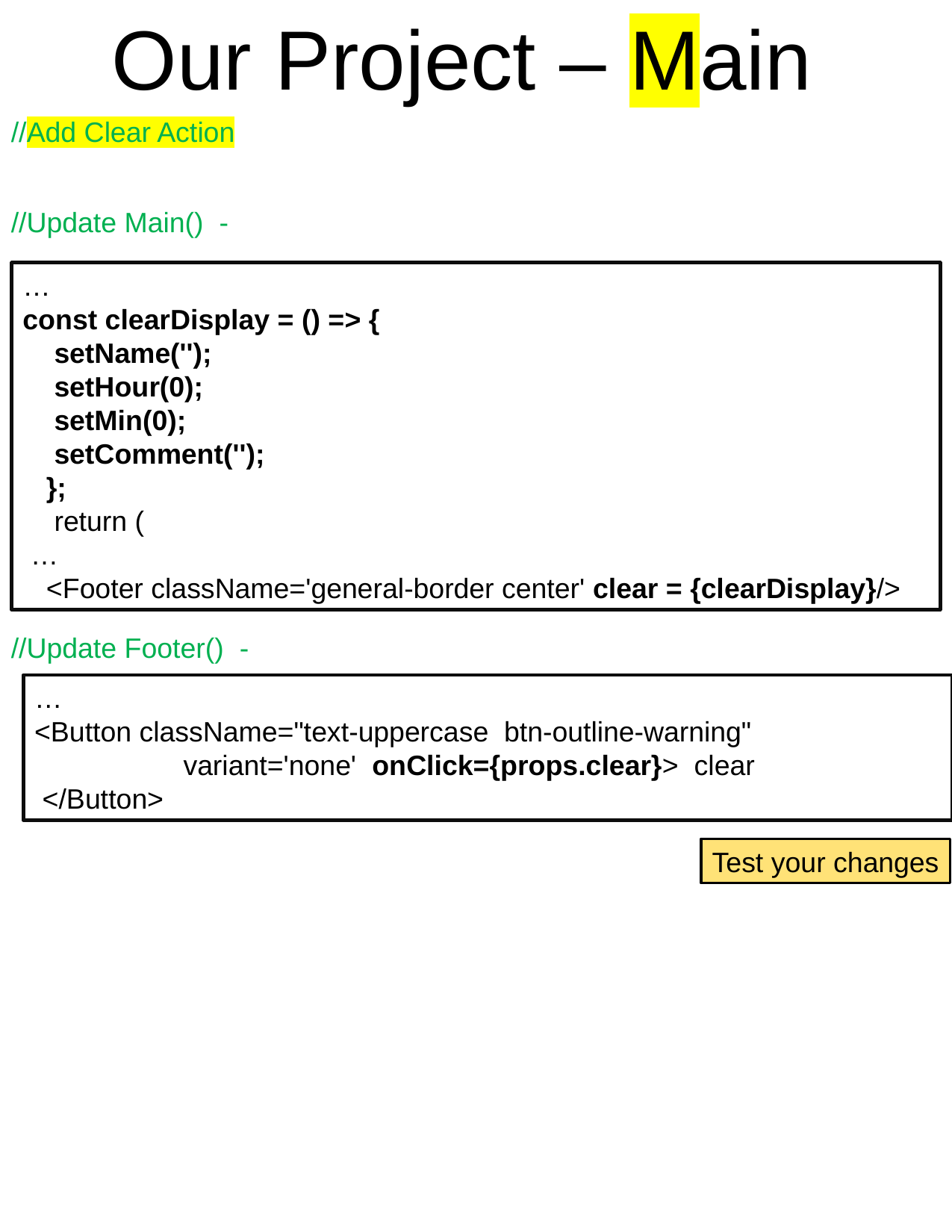

Our Project – Main
//Add Clear Action
//Update Main()  -
…
const clearDisplay = () => {
    setName('');
    setHour(0);
    setMin(0);
    setComment('');
   };
    return (
 …
   <Footer className='general-border center' clear = {clearDisplay}/>
//Update Footer()  -
…
<Button className="text-uppercase  btn-outline-warning"
                   variant='none'  onClick={props.clear}>  clear
 </Button>
Test your changes